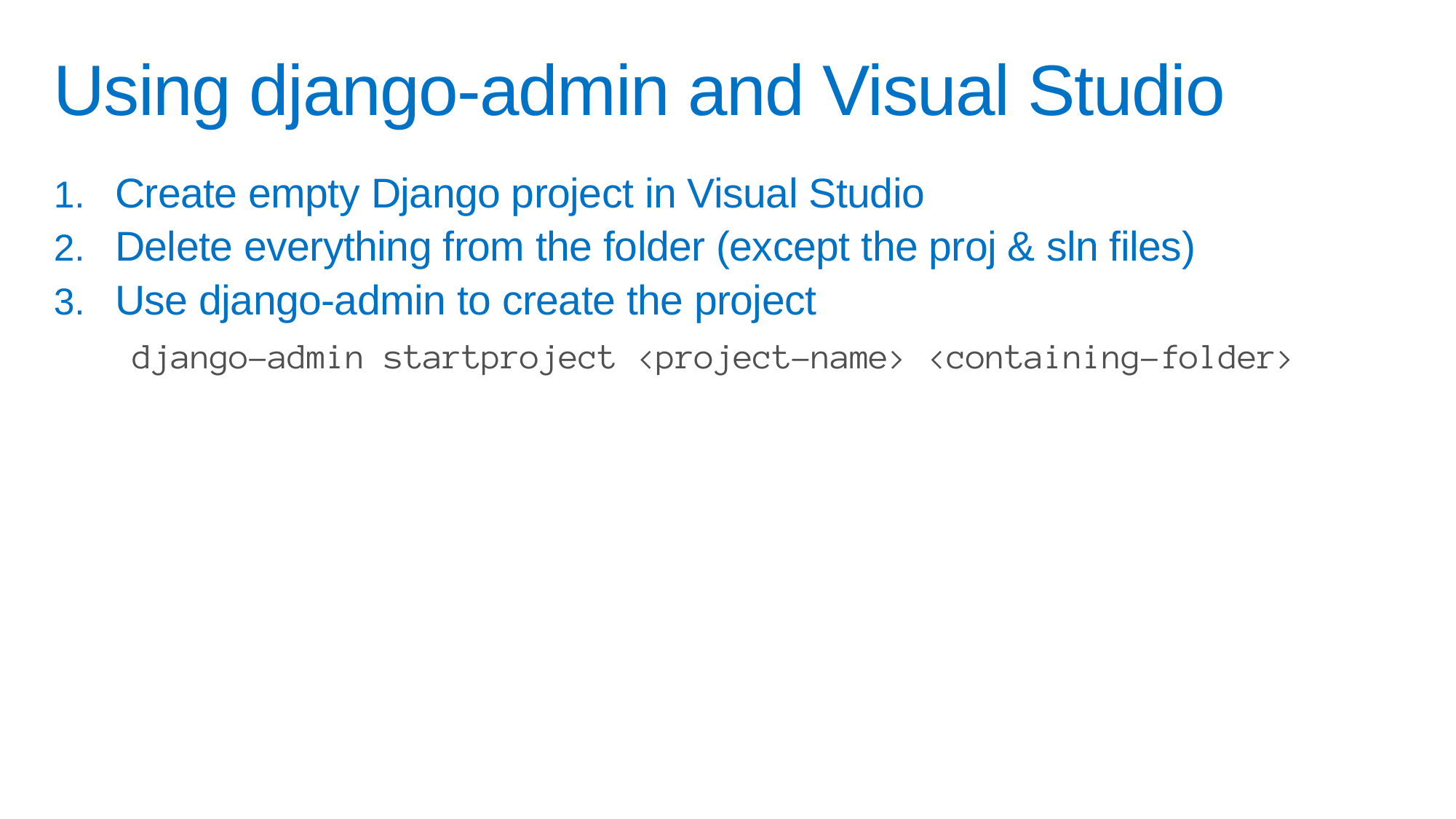

# Using django-admin and Visual Studio
Create empty Django project in Visual Studio
Delete everything from the folder (except the proj & sln files)
Use django-admin to create the project
       django-admin startproject <project-name> <containing-folder>